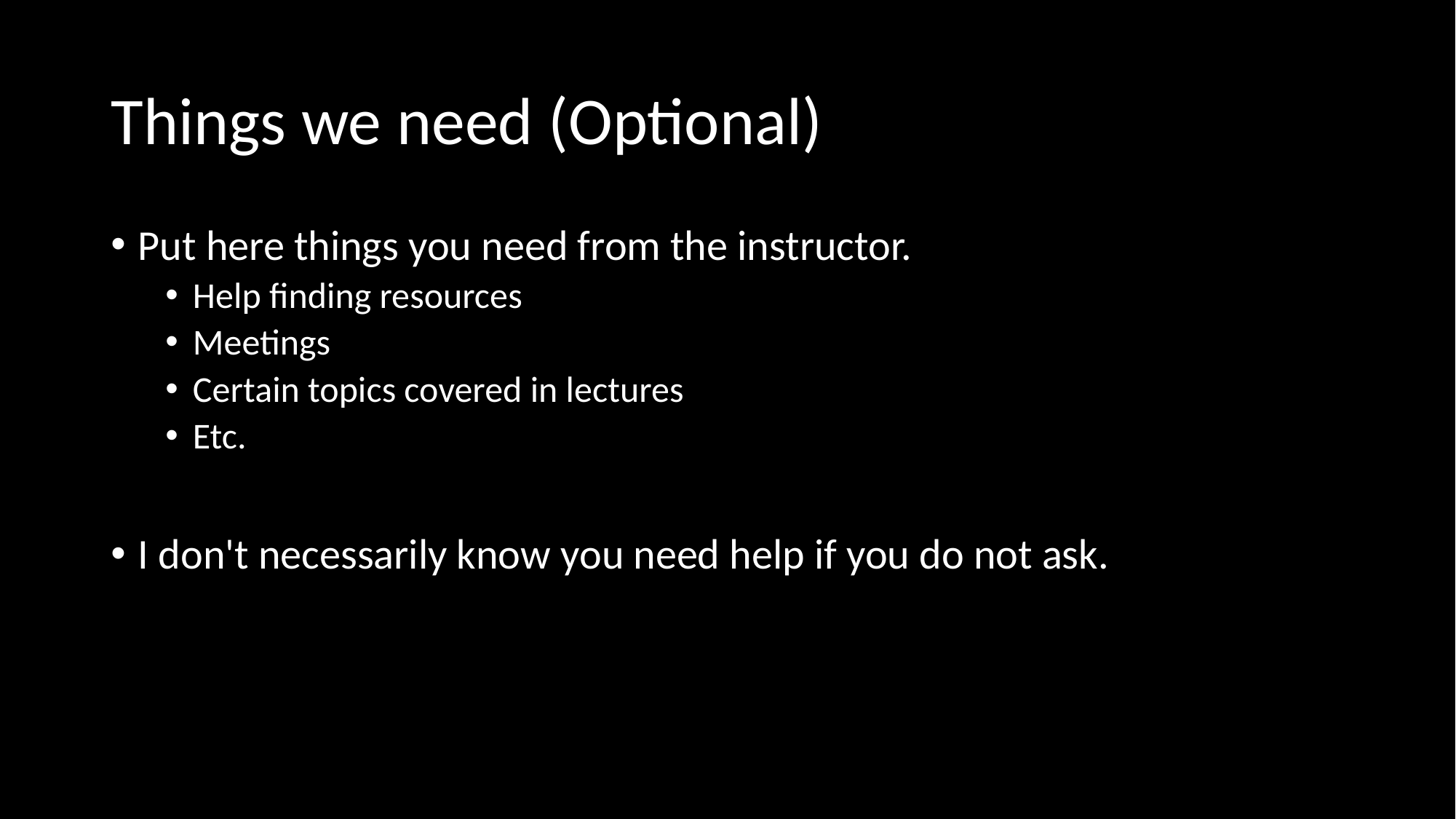

# Things we need (Optional)
Put here things you need from the instructor.
Help finding resources
Meetings
Certain topics covered in lectures
Etc.

I don't necessarily know you need help if you do not ask.